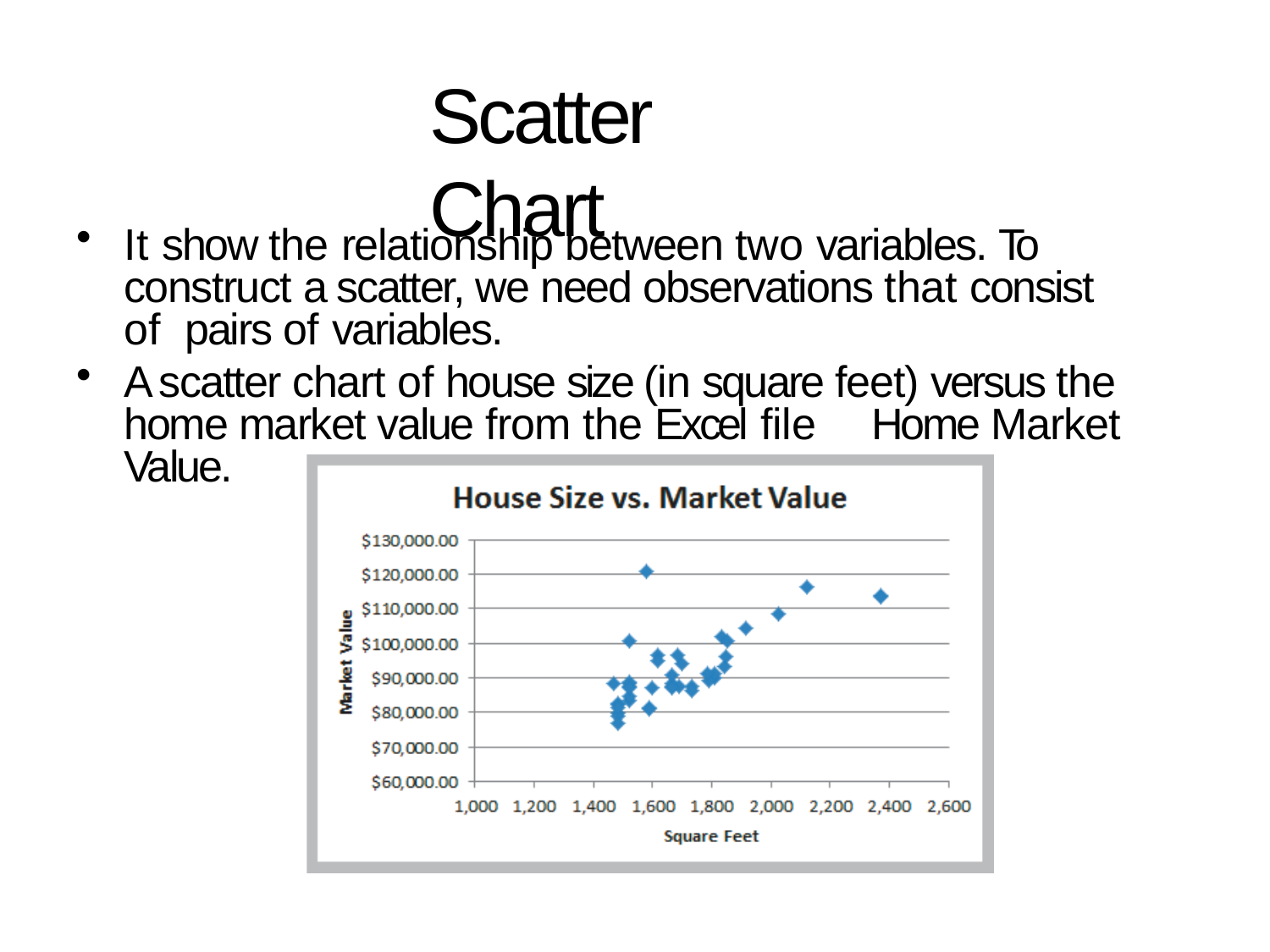

# Scatter Chart
It show the relationship between two variables. To  construct a scatter, we need observations that consist of  pairs of variables.
A scatter chart of house size (in square feet) versus the  home market value from the Excel file	Home Market Value.